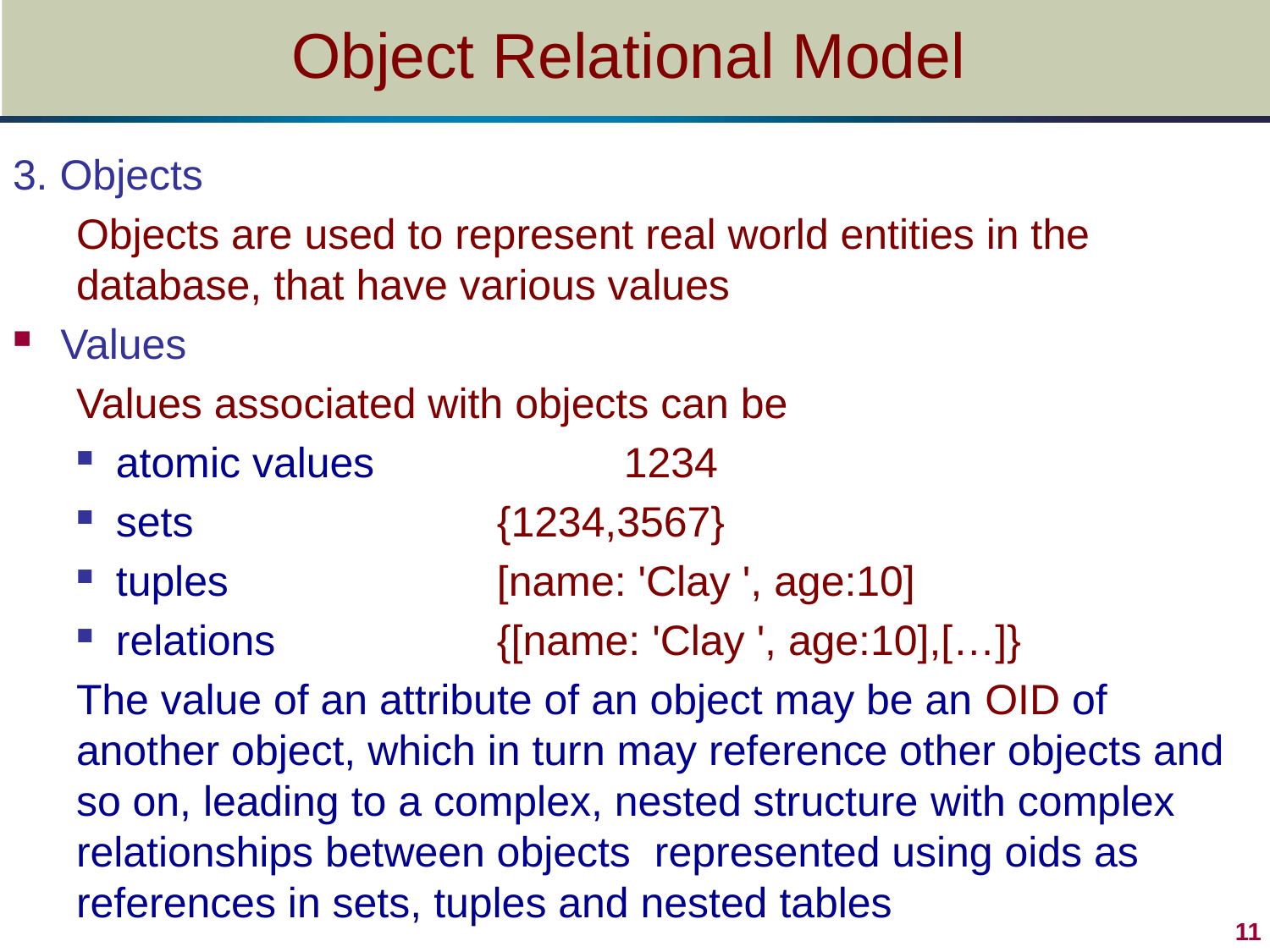

# Object Relational Model
3. Objects
Objects are used to represent real world entities in the database, that have various values
Values
Values associated with objects can be
atomic values		1234
sets  		 	{1234,3567}
tuples			[name: 'Clay ', age:10]
relations		{[name: 'Clay ', age:10],[…]}
The value of an attribute of an object may be an OID of another object, which in turn may reference other objects and so on, leading to a complex, nested structure with complex relationships between objects  represented using oids as references in sets, tuples and nested tables
 11